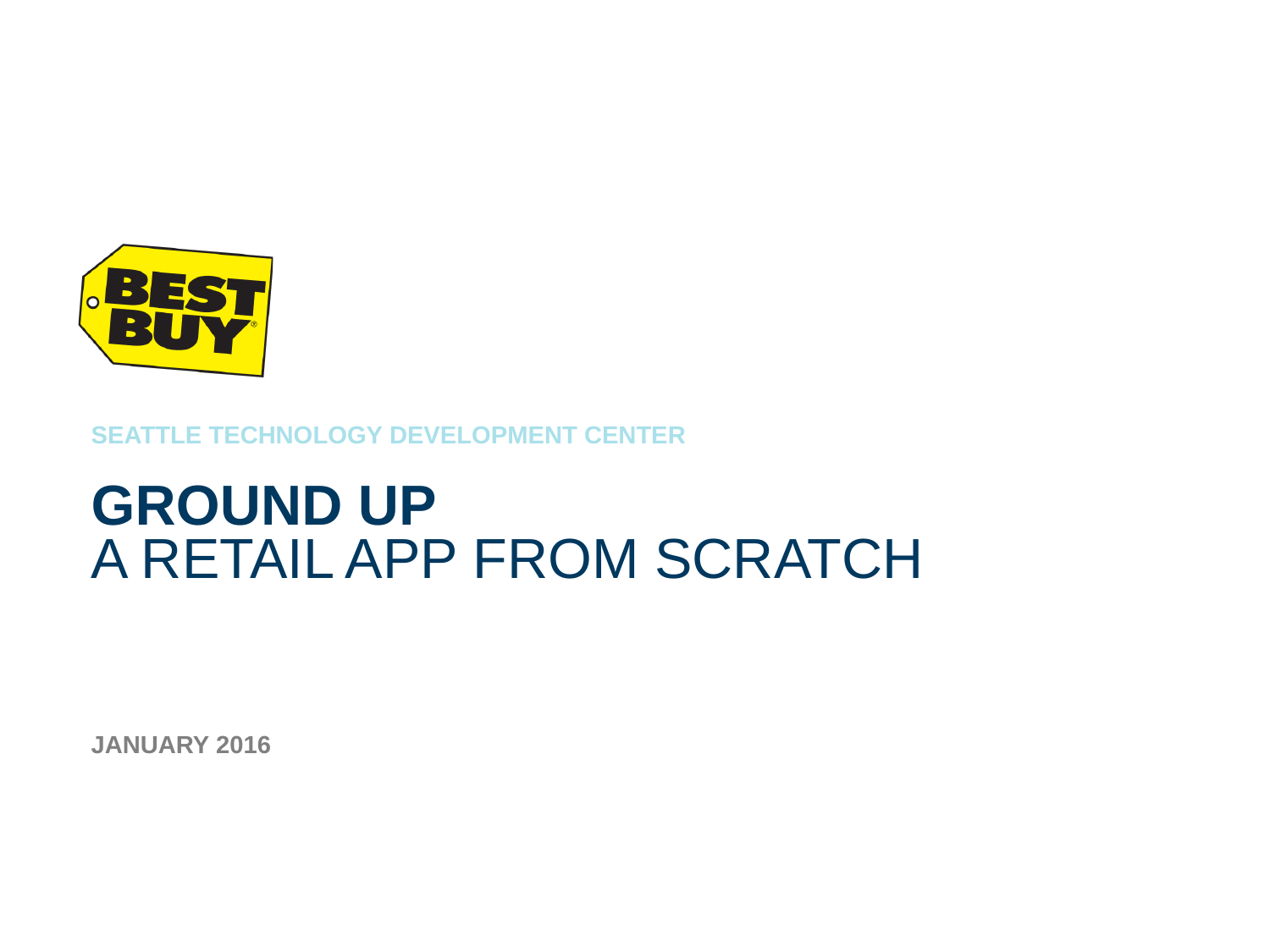

SEATTLE TECHNOLOGY DEVELOPMENT CENTER
# GROUND UP A RETAIL APP FROM SCRATCH
JANUARY 2016